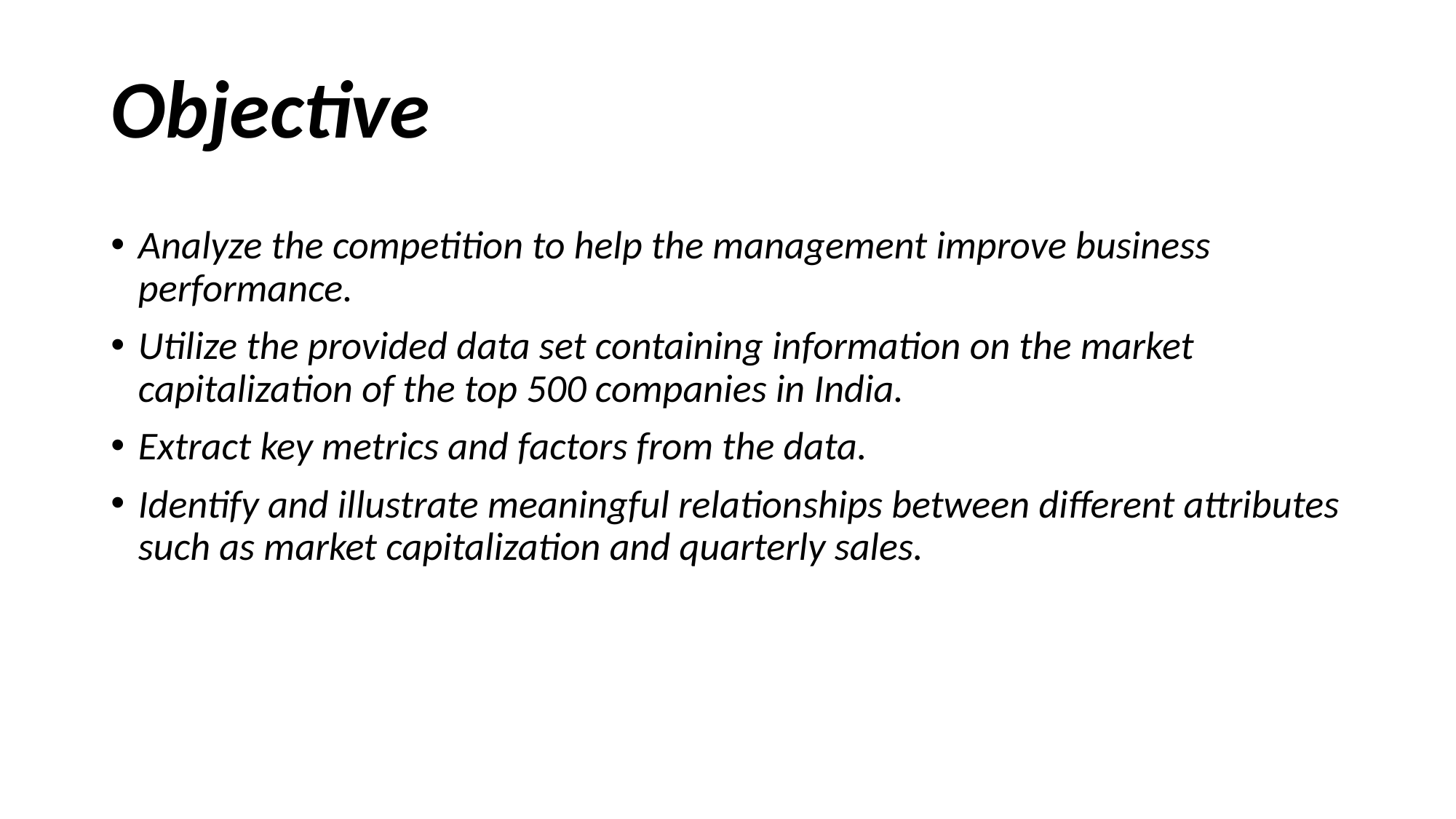

# Objective
Analyze the competition to help the management improve business performance.
Utilize the provided data set containing information on the market capitalization of the top 500 companies in India.
Extract key metrics and factors from the data.
Identify and illustrate meaningful relationships between different attributes such as market capitalization and quarterly sales.